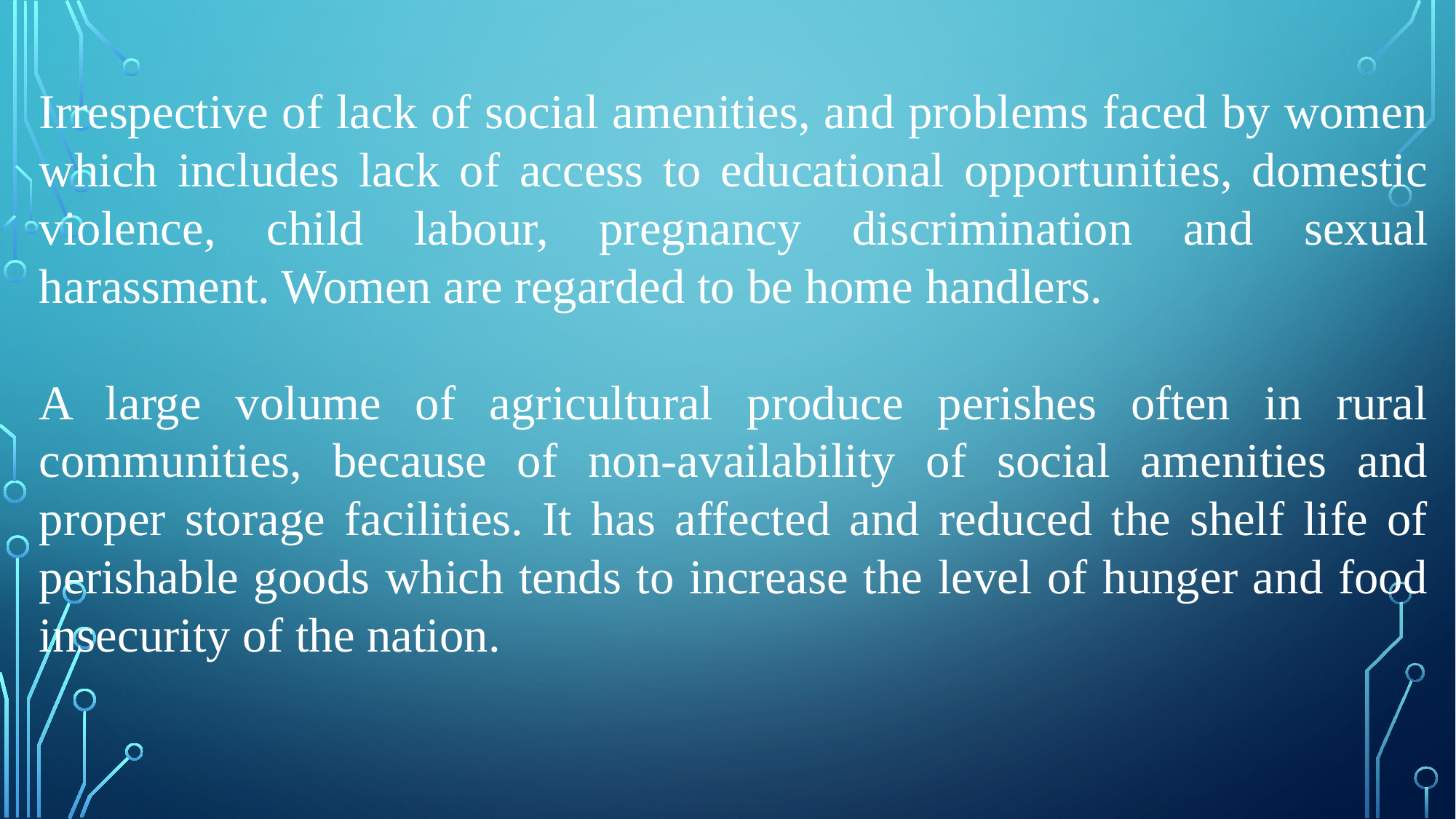

Irrespective of lack of social amenities, and problems faced by women which includes lack of access to educational opportunities, domestic violence, child labour, pregnancy discrimination and sexual harassment. Women are regarded to be home handlers.

A large volume of agricultural produce perishes often in rural communities, because of non-availability of social amenities and proper storage facilities. It has affected and reduced the shelf life of perishable goods which tends to increase the level of hunger and food insecurity of the nation.